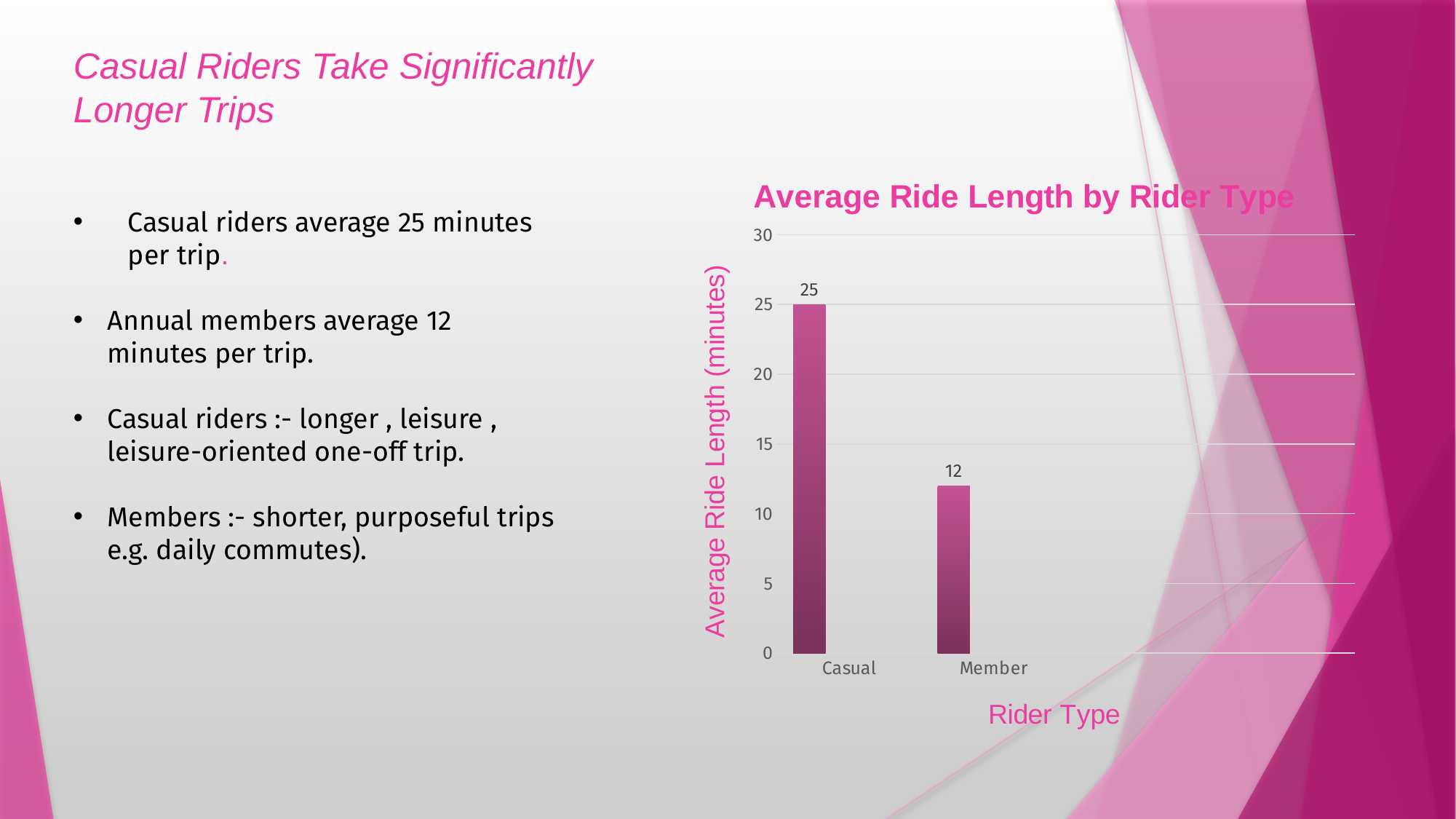

Casual Riders Take Significantly
Longer Trips

### Chart: Average Ride Length by Rider Type

| Category | Series 1 | Column1 | Column2 |
|---|---|---|---|
| Casual | 25.0 | None | None |
| Member | 12.0 | None | None |
Casual riders average 25 minutes per trip.

Annual members average 12 minutes per trip.

Casual riders :- longer , leisure , leisure-oriented one-off trip.

Members :- shorter, purposeful trips e.g. daily commutes).